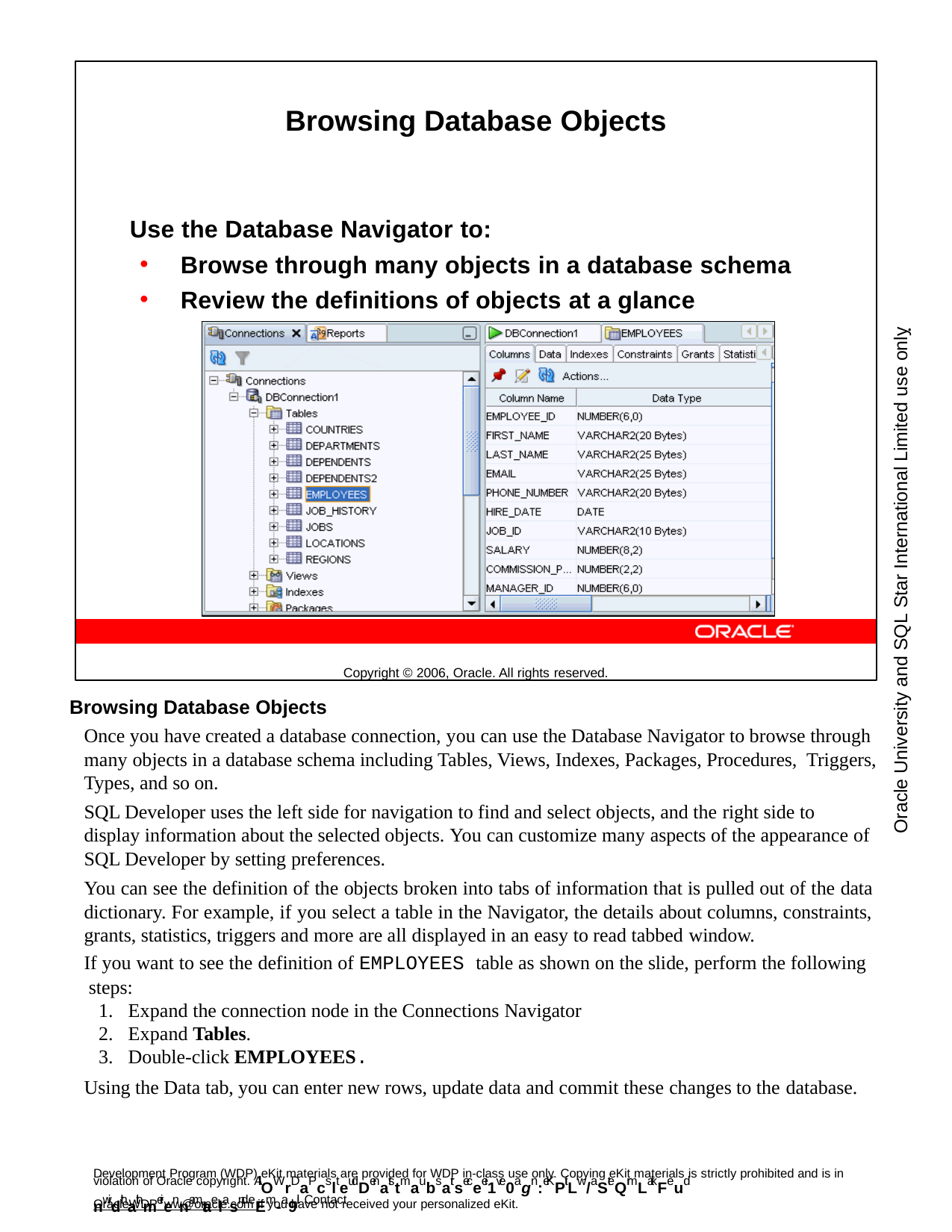

Browsing Database Objects

Use the Database Navigator to:
Browse through many objects in a database schema
Review the definitions of objects at a glance

Copyright © 2006, Oracle. All rights reserved.
Oracle University and SQL Star International Limited use onlyฺ

Browsing Database Objects
Once you have created a database connection, you can use the Database Navigator to browse through  many objects in a database schema including Tables, Views, Indexes, Packages, Procedures,  Triggers, Types, and so on.
SQL Developer uses the left side for navigation to find and select objects, and the right side to  display information about the selected objects. You can customize many aspects of the appearance of  SQL Developer by setting preferences.
You can see the definition of the objects broken into tabs of information that is pulled out of the data  dictionary. For example, if you select a table in the Navigator, the details about columns, constraints,  grants, statistics, triggers and more are all displayed in an easy to read tabbed window.
If you want to see the definition of EMPLOYEES table as shown on the slide, perform the following  steps:
Expand the connection node in the Connections Navigator
Expand Tables.
Double-click EMPLOYEES.
Using the Data tab, you can enter new rows, update data and commit these changes to the database.
Development Program (WDP) eKit materials are provided for WDP in-class use only. Copying eKit materials is strictly prohibited and is in
violation of Oracle copyright. AllOWrDaPcslteudDenatstmaubsat rseceei1ve0agn:eKPitLw/aSteQrmLarkFeud nwidthathmeirennamtaelasnd eEm-a9il. Contact
OracleWDP_ww@oracle.com if you have not received your personalized eKit.